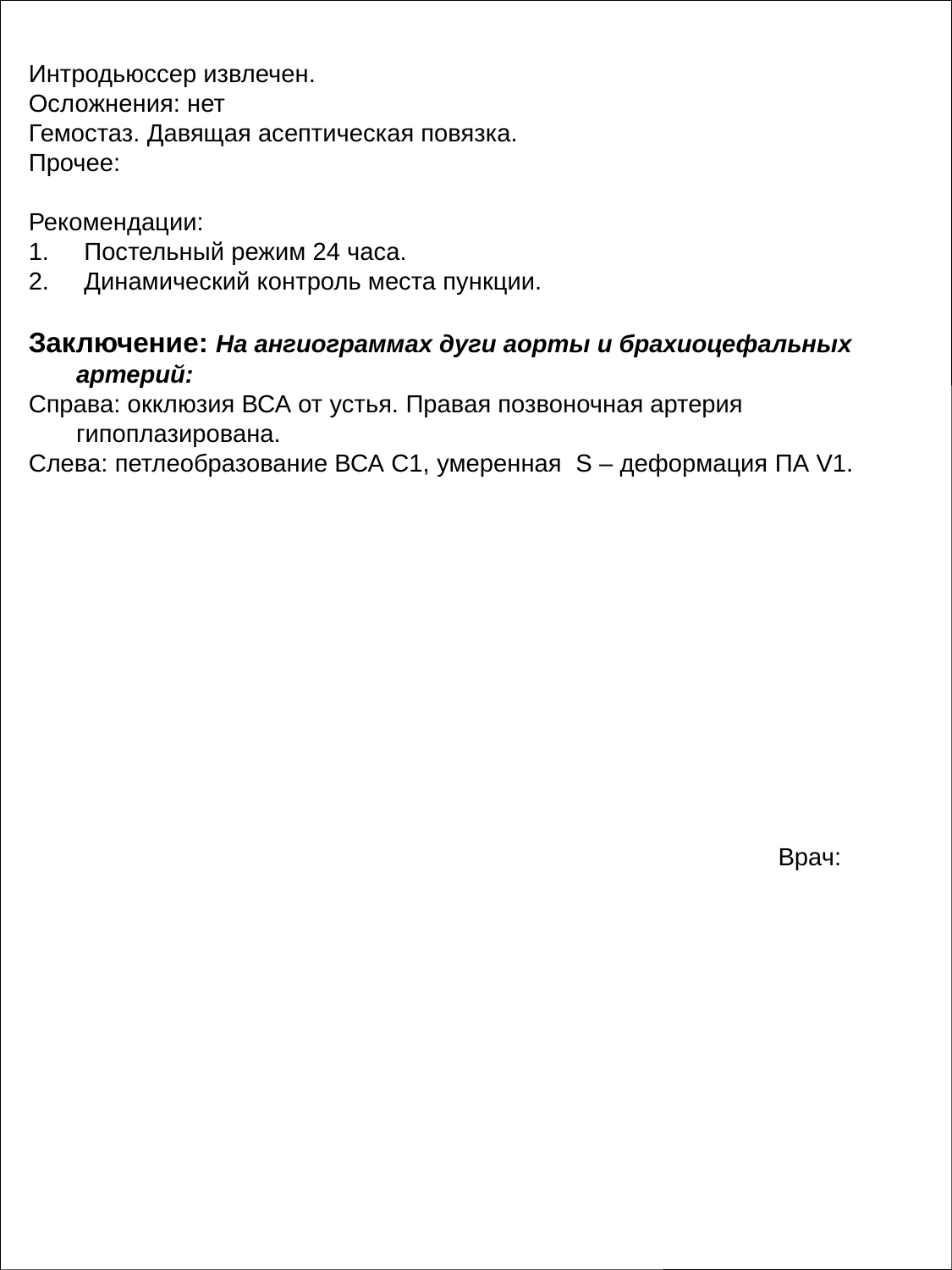

Интродьюссер извлечен.
Осложнения: нет
Гемостаз. Давящая асептическая повязка.
Прочее:

Рекомендации:
1.     Постельный режим 24 часа.
2.     Динамический контроль места пункции.

Заключение: На ангиограммах дуги аорты и брахиоцефальных артерий:
Справа: окклюзия ВСА от устья. Правая позвоночная артерия гипоплазирована.
Слева: петлеобразование ВСА С1, умеренная  S – деформация ПА V1.

Врач: